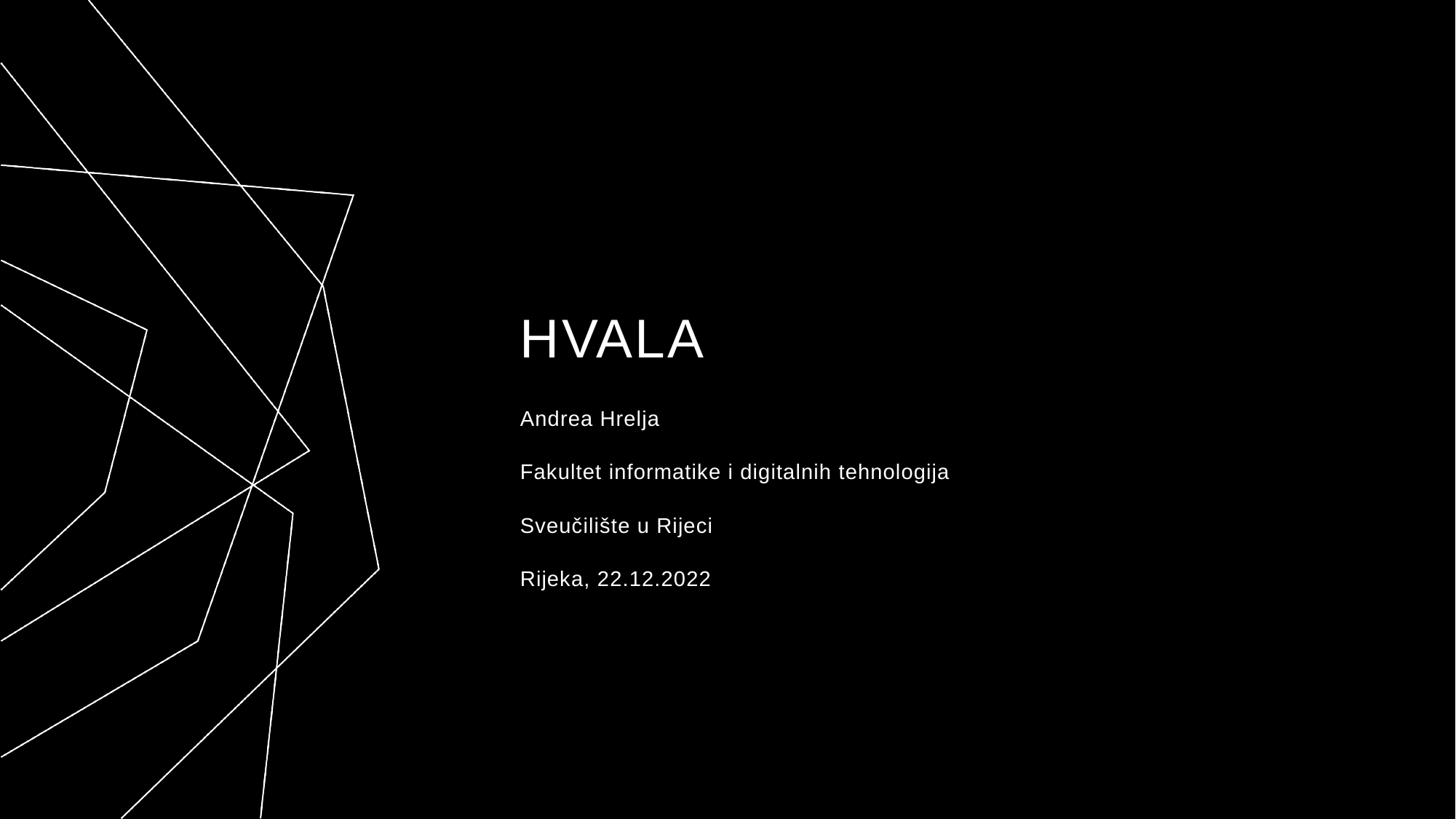

# Hvala
Andrea Hrelja
Fakultet informatike i digitalnih tehnologija
Sveučilište u Rijeci
Rijeka, 22.12.2022